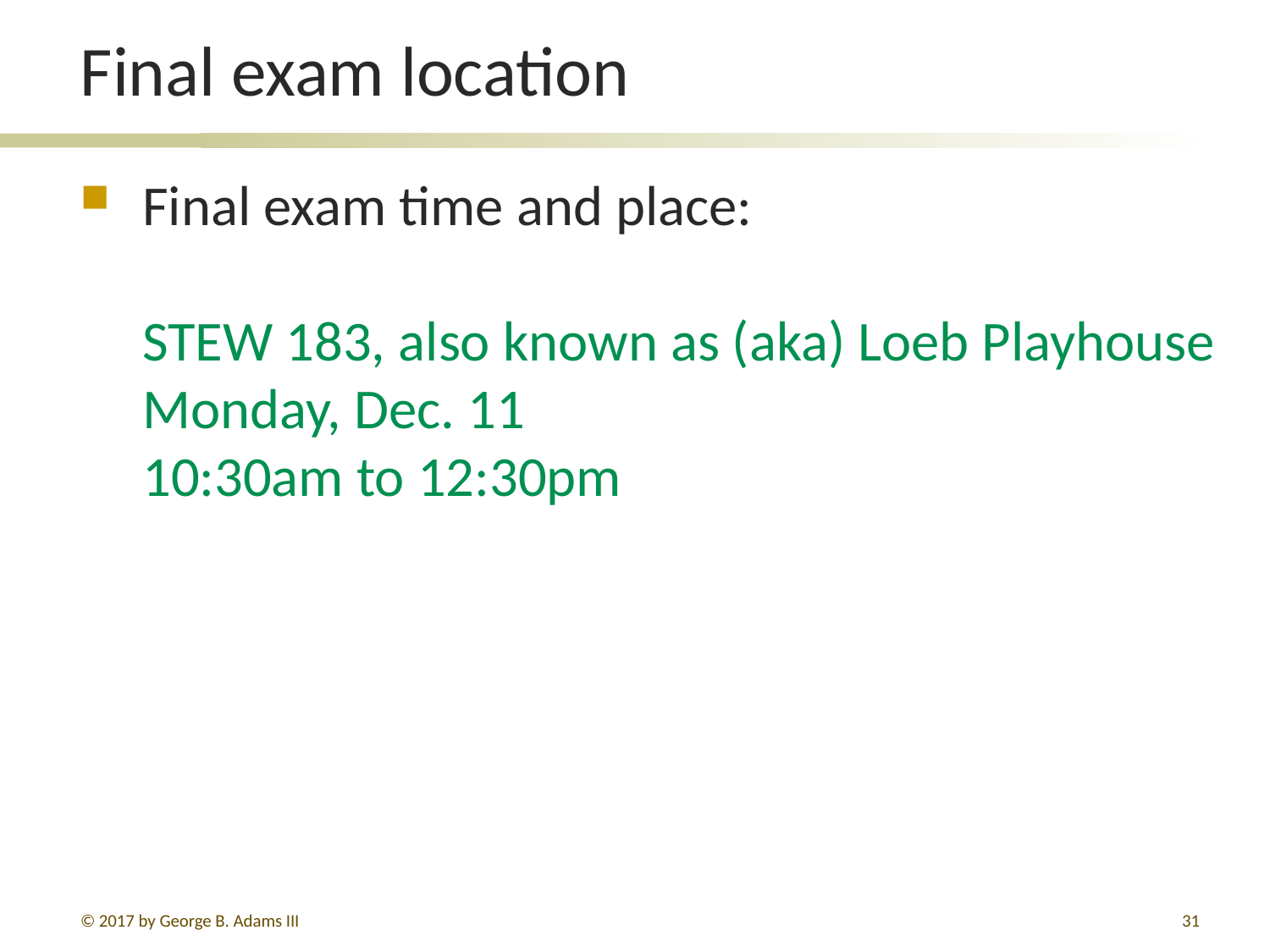

# Final exam location
Final exam time and place:
STEW 183, also known as (aka) Loeb Playhouse
Monday, Dec. 11
10:30am to 12:30pm
© 2017 by George B. Adams III
31